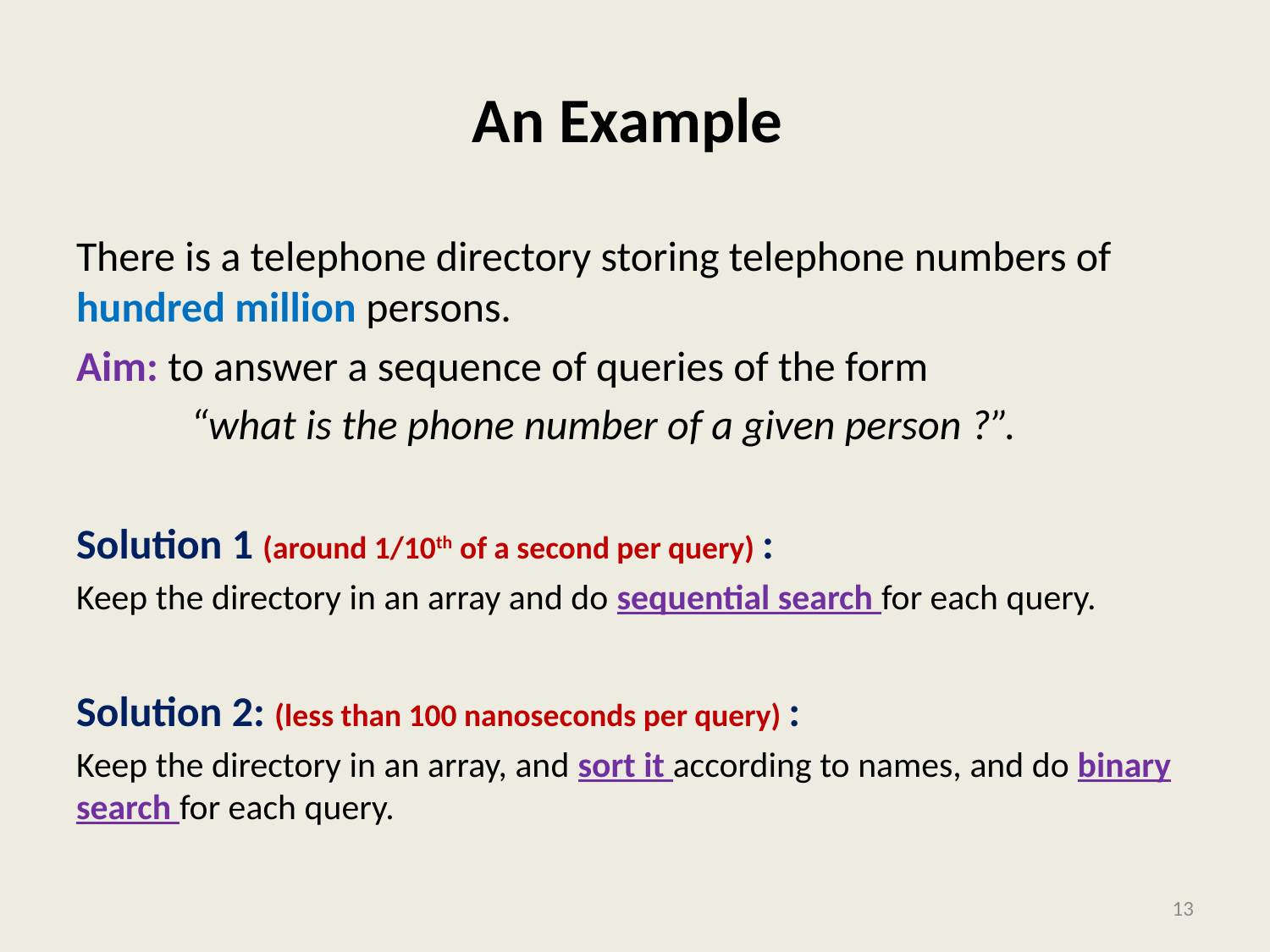

# An Example
There is a telephone directory storing telephone numbers of  hundred million persons.
Aim: to answer a sequence of queries of the form
            “what is the phone number of a given person ?”.

Solution 1 (around 1/10th of a second per query) :
Keep the directory in an array and do sequential search for each query.

Solution 2: (less than 100 nanoseconds per query) :
Keep the directory in an array, and sort it according to names, and do binary search for each query.

13